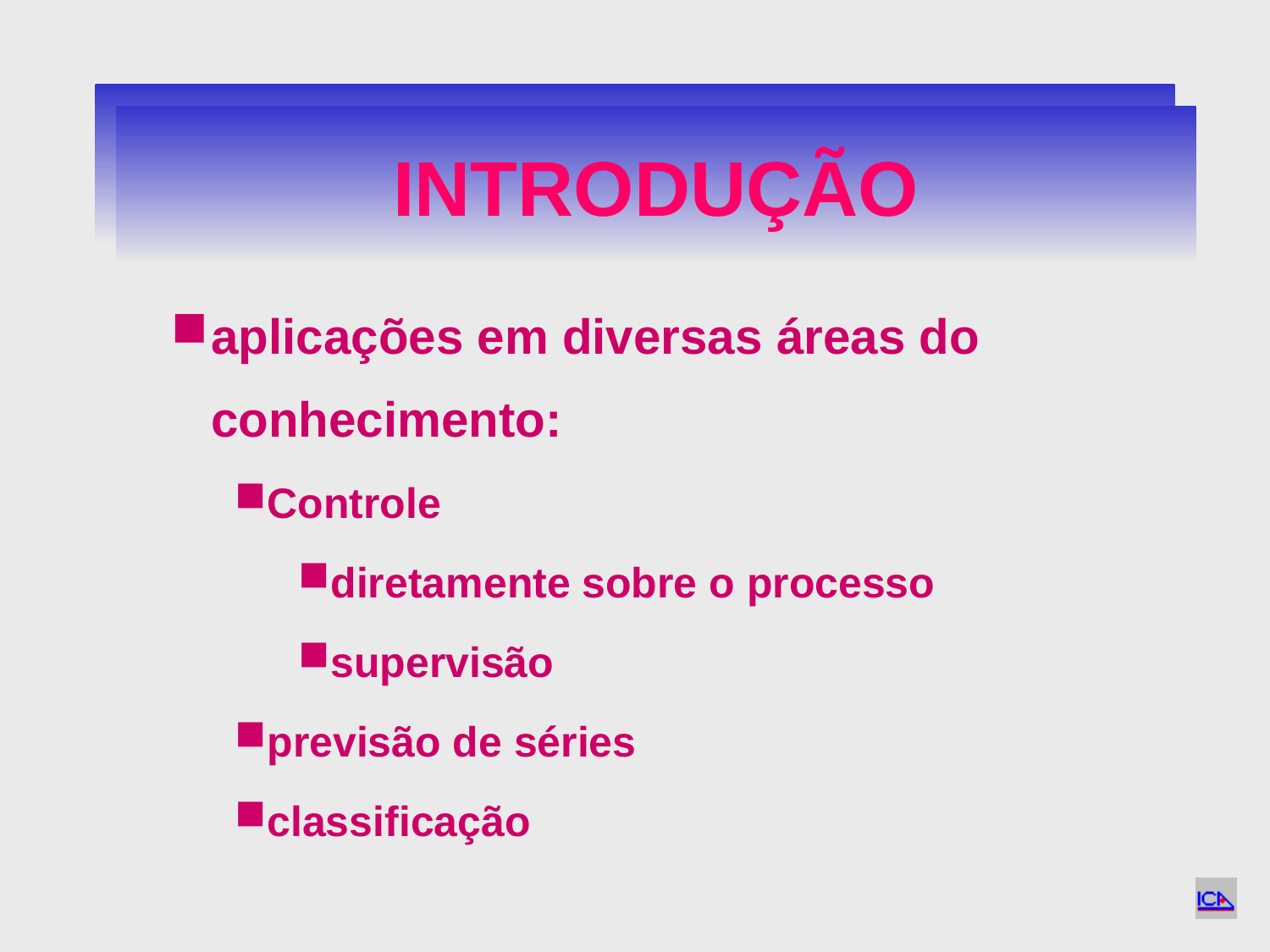

# INTRODUÇÃO
INTRODUÇÃO
aplicações em diversas áreas do conhecimento:
Controle
diretamente sobre o processo
supervisão
previsão de séries
classificação